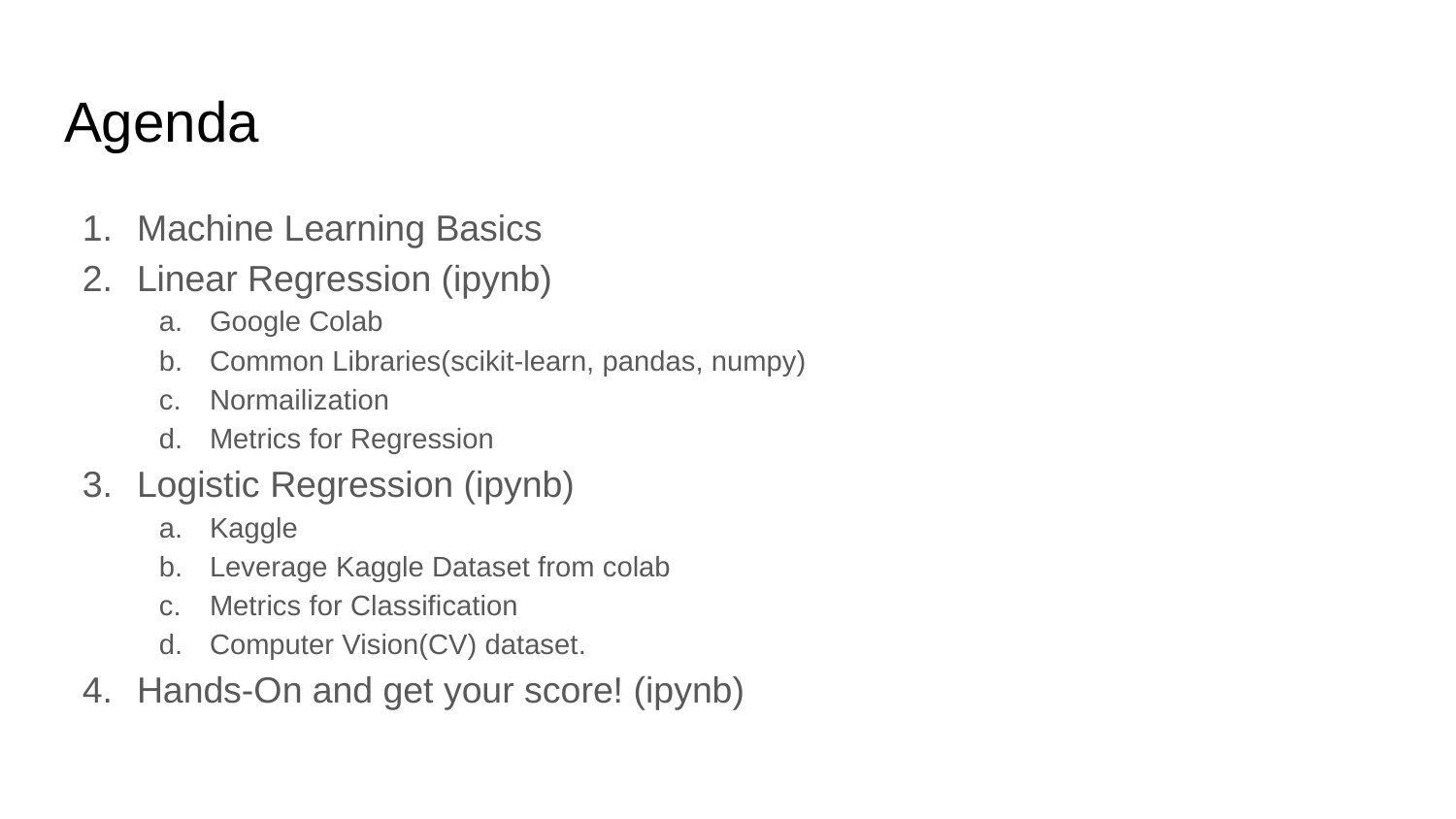

# Agenda
Machine Learning Basics
Linear Regression (ipynb)
Google Colab
Common Libraries(scikit-learn, pandas, numpy)
Normailization
Metrics for Regression
Logistic Regression (ipynb)
Kaggle
Leverage Kaggle Dataset from colab
Metrics for Classification
Computer Vision(CV) dataset.
Hands-On and get your score! (ipynb)